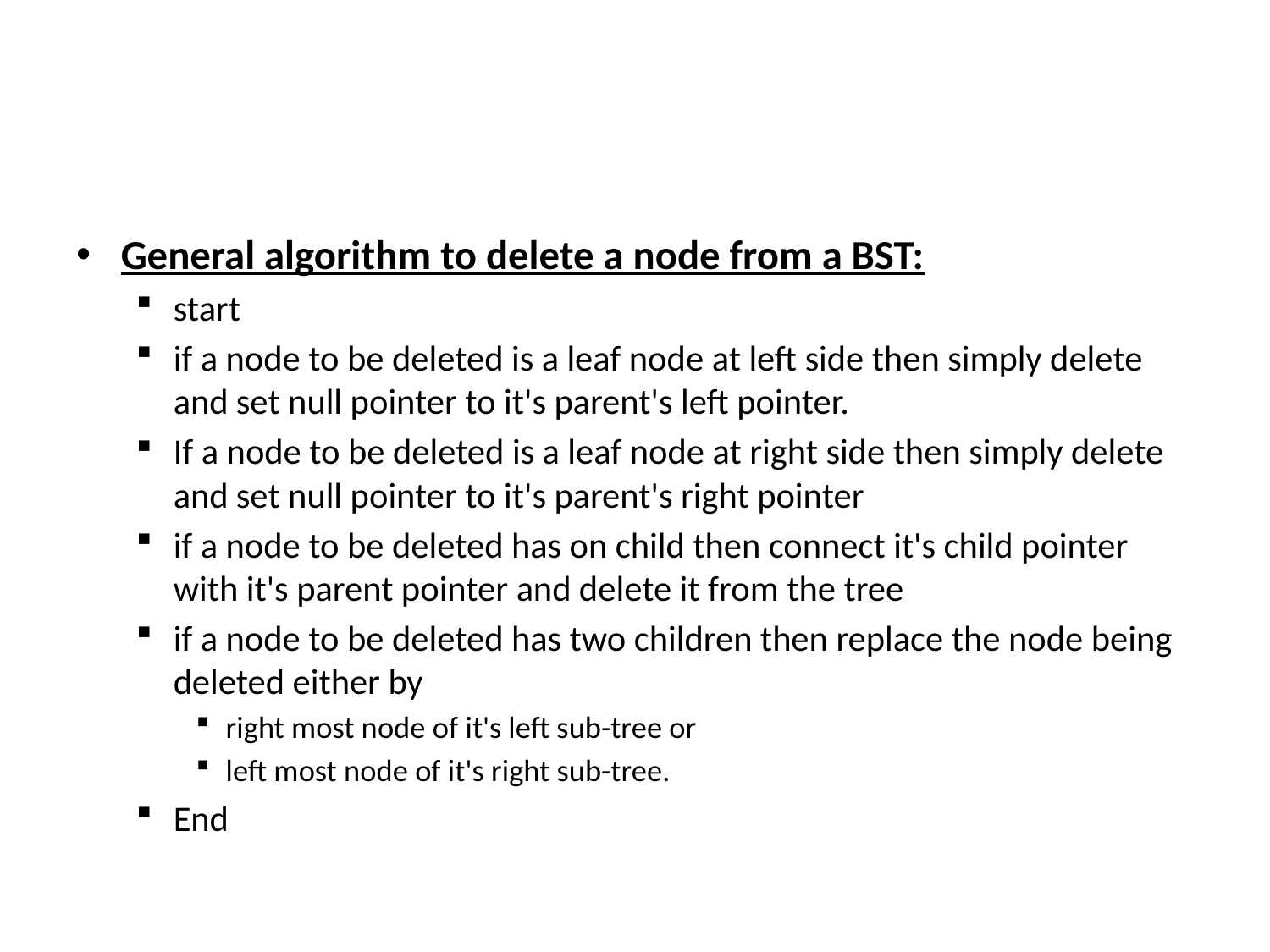

#
General algorithm to delete a node from a BST:
start
if a node to be deleted is a leaf node at left side then simply delete and set null pointer to it's parent's left pointer.
If a node to be deleted is a leaf node at right side then simply delete and set null pointer to it's parent's right pointer
if a node to be deleted has on child then connect it's child pointer with it's parent pointer and delete it from the tree
if a node to be deleted has two children then replace the node being deleted either by
right most node of it's left sub-tree or
left most node of it's right sub-tree.
End